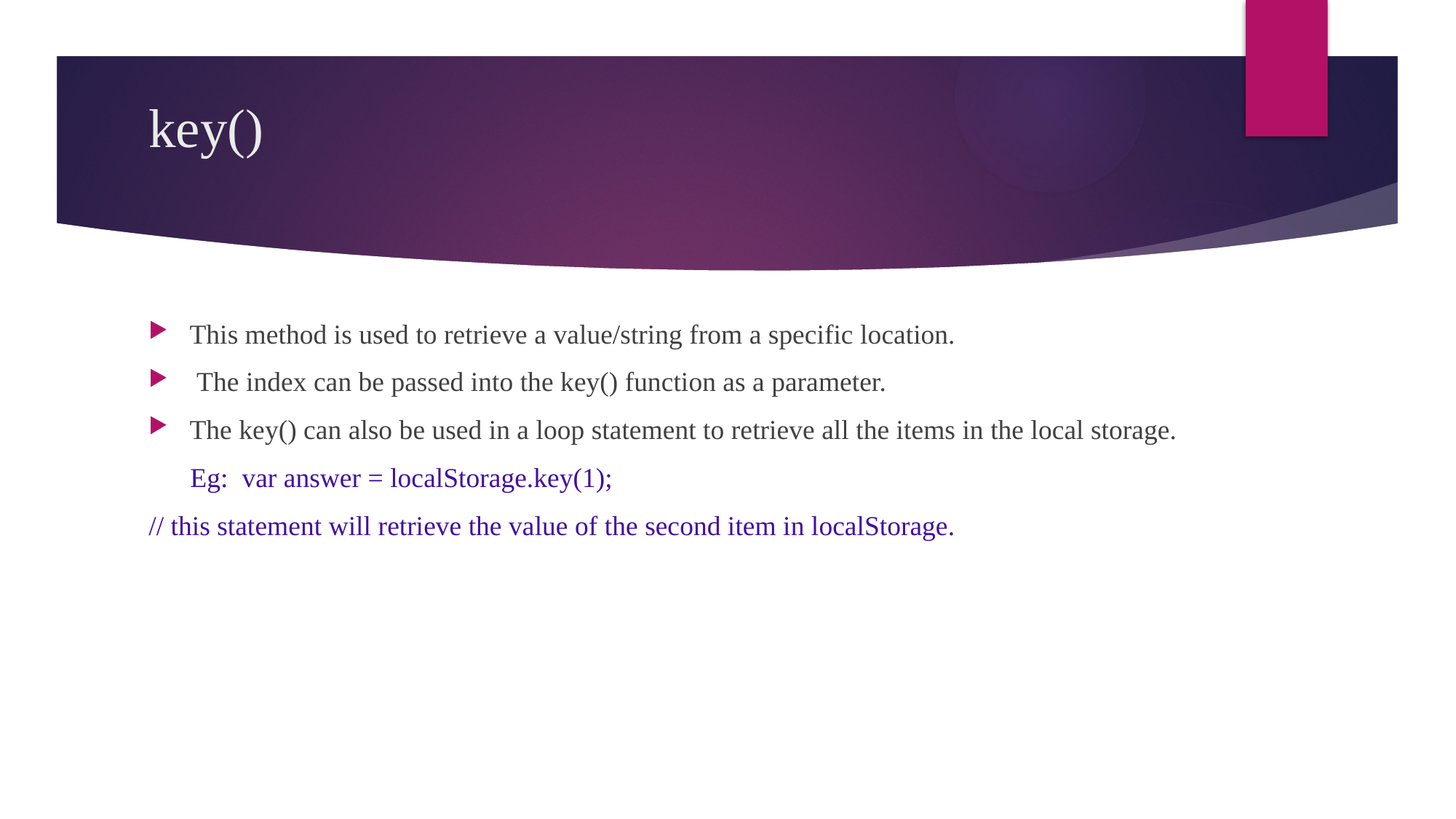

# key()
This method is used to retrieve a value/string from a specific location.
 The index can be passed into the key() function as a parameter.
The key() can also be used in a loop statement to retrieve all the items in the local storage.
      Eg:  var answer = localStorage.key(1);
// this statement will retrieve the value of the second item in localStorage.